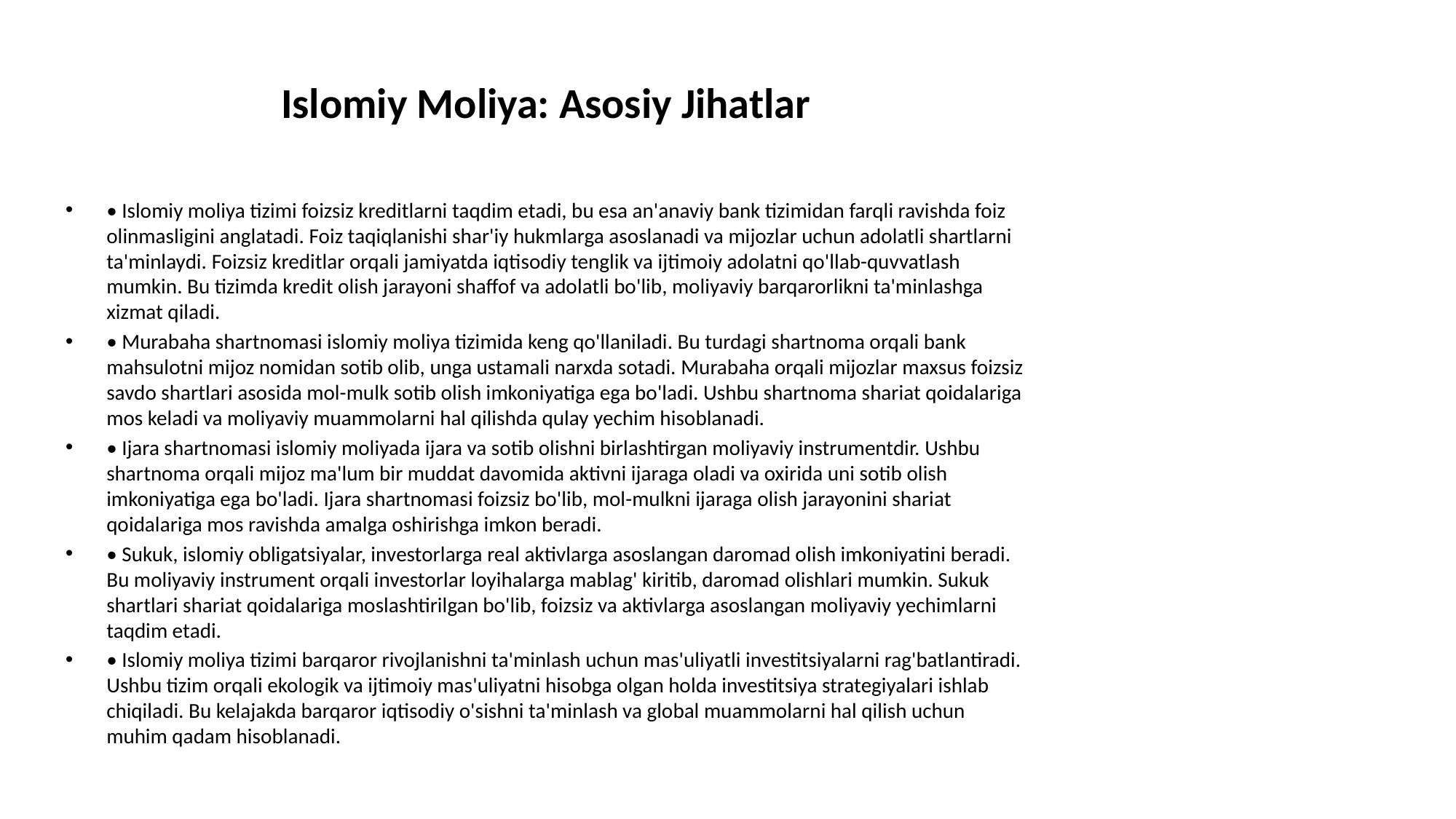

# Islomiy Moliya: Asosiy Jihatlar
• Islomiy moliya tizimi foizsiz kreditlarni taqdim etadi, bu esa an'anaviy bank tizimidan farqli ravishda foiz olinmasligini anglatadi. Foiz taqiqlanishi shar'iy hukmlarga asoslanadi va mijozlar uchun adolatli shartlarni ta'minlaydi. Foizsiz kreditlar orqali jamiyatda iqtisodiy tenglik va ijtimoiy adolatni qo'llab-quvvatlash mumkin. Bu tizimda kredit olish jarayoni shaffof va adolatli bo'lib, moliyaviy barqarorlikni ta'minlashga xizmat qiladi.
• Murabaha shartnomasi islomiy moliya tizimida keng qo'llaniladi. Bu turdagi shartnoma orqali bank mahsulotni mijoz nomidan sotib olib, unga ustamali narxda sotadi. Murabaha orqali mijozlar maxsus foizsiz savdo shartlari asosida mol-mulk sotib olish imkoniyatiga ega bo'ladi. Ushbu shartnoma shariat qoidalariga mos keladi va moliyaviy muammolarni hal qilishda qulay yechim hisoblanadi.
• Ijara shartnomasi islomiy moliyada ijara va sotib olishni birlashtirgan moliyaviy instrumentdir. Ushbu shartnoma orqali mijoz ma'lum bir muddat davomida aktivni ijaraga oladi va oxirida uni sotib olish imkoniyatiga ega bo'ladi. Ijara shartnomasi foizsiz bo'lib, mol-mulkni ijaraga olish jarayonini shariat qoidalariga mos ravishda amalga oshirishga imkon beradi.
• Sukuk, islomiy obligatsiyalar, investorlarga real aktivlarga asoslangan daromad olish imkoniyatini beradi. Bu moliyaviy instrument orqali investorlar loyihalarga mablag' kiritib, daromad olishlari mumkin. Sukuk shartlari shariat qoidalariga moslashtirilgan bo'lib, foizsiz va aktivlarga asoslangan moliyaviy yechimlarni taqdim etadi.
• Islomiy moliya tizimi barqaror rivojlanishni ta'minlash uchun mas'uliyatli investitsiyalarni rag'batlantiradi. Ushbu tizim orqali ekologik va ijtimoiy mas'uliyatni hisobga olgan holda investitsiya strategiyalari ishlab chiqiladi. Bu kelajakda barqaror iqtisodiy o'sishni ta'minlash va global muammolarni hal qilish uchun muhim qadam hisoblanadi.